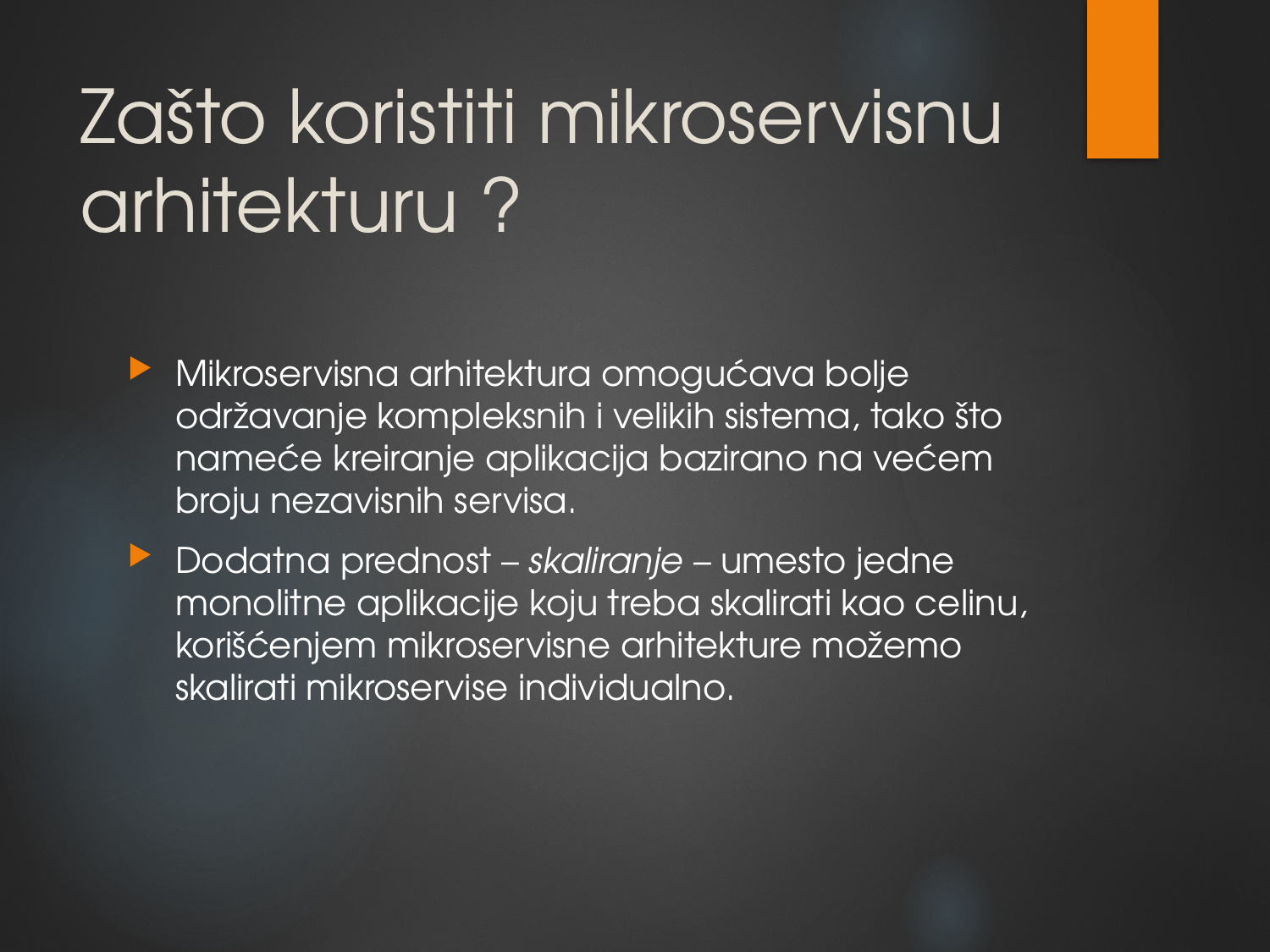

# Zašto koristiti mikroservisnu arhitekturu ?

Mikroservisna arhitektura omogućava bolje održavanje kompleksnih i velikih sistema, tako što nameće kreiranje aplikacija bazirano na većem broju nezavisnih servisa.
Dodatna prednost – skaliranje – umesto jedne monolitne aplikacije koju treba skalirati kao celinu, korišćenjem mikroservisne arhitekture možemo skalirati mikroservise individualno.